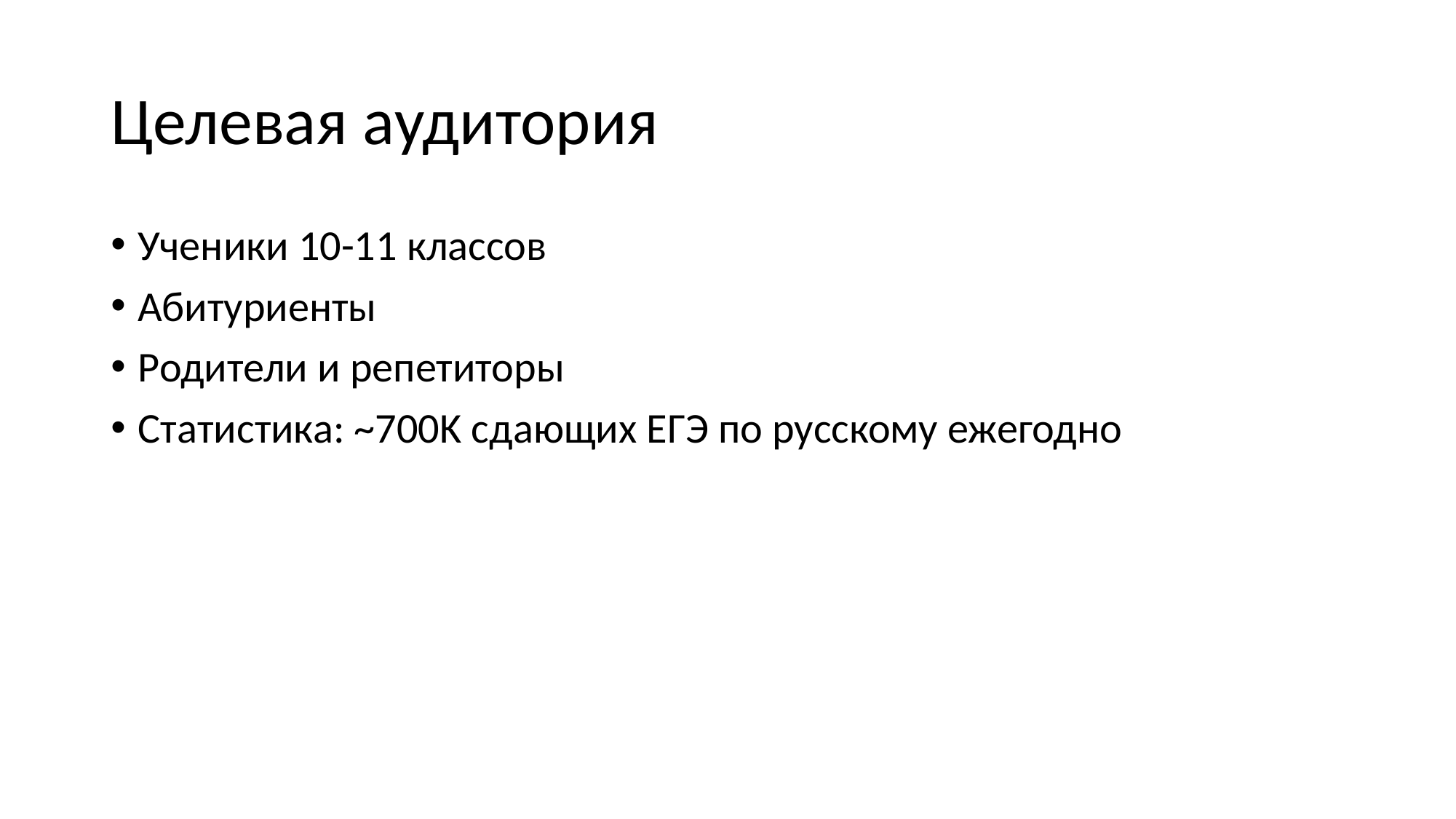

# Целевая аудитория
Ученики 10-11 классов
Абитуриенты
Родители и репетиторы
Статистика: ~700K сдающих ЕГЭ по русскому ежегодно